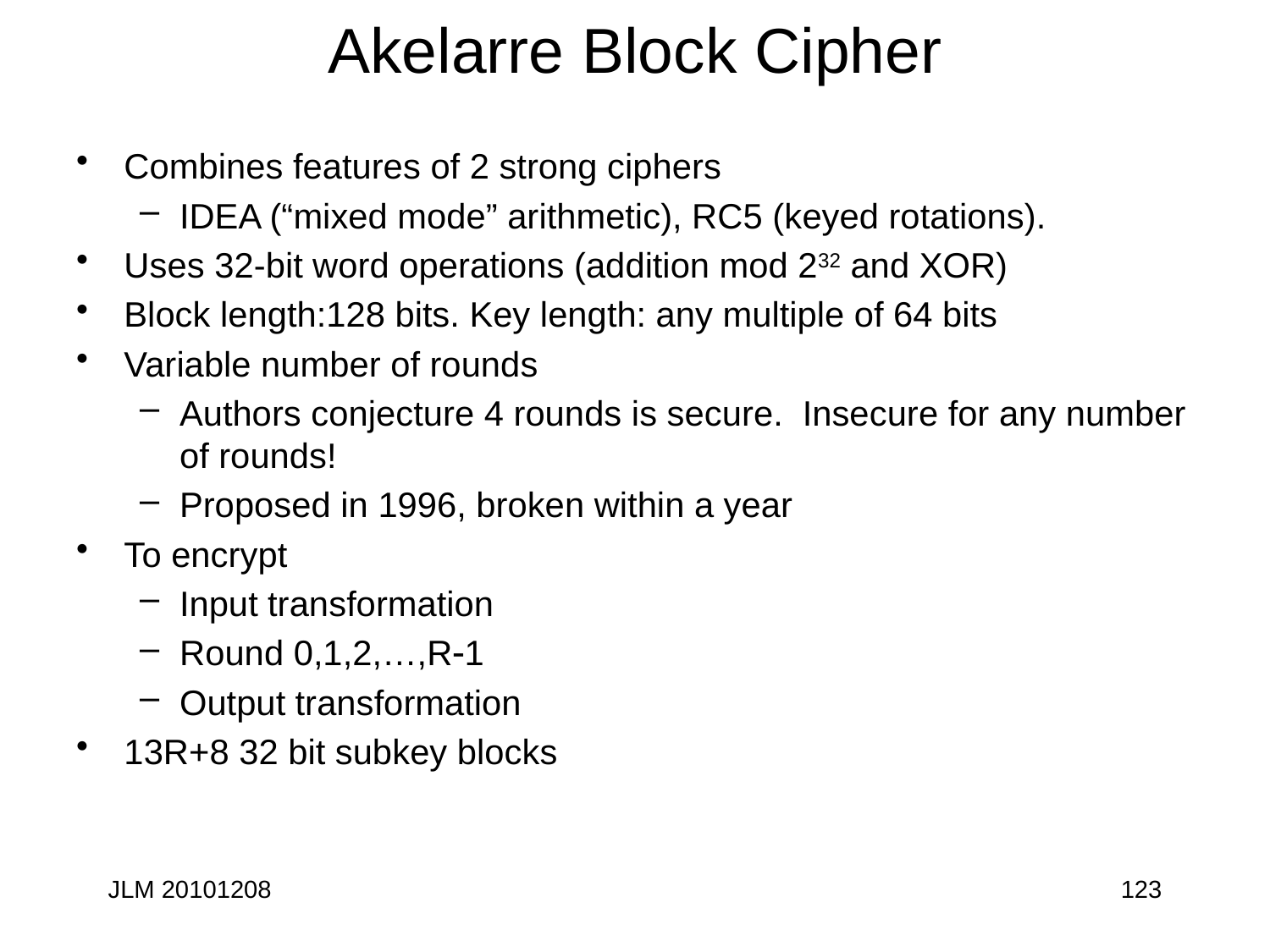

# Akelarre Block Cipher
Combines features of 2 strong ciphers
IDEA (“mixed mode” arithmetic), RC5 (keyed rotations).
Uses 32-bit word operations (addition mod 232 and XOR)
Block length:128 bits. Key length: any multiple of 64 bits
Variable number of rounds
Authors conjecture 4 rounds is secure.  Insecure for any number of rounds!
Proposed in 1996, broken within a year
To encrypt
Input transformation
Round 0,1,2,…,R−1
Output transformation
13R+8 32 bit subkey blocks

JLM 20101208
123